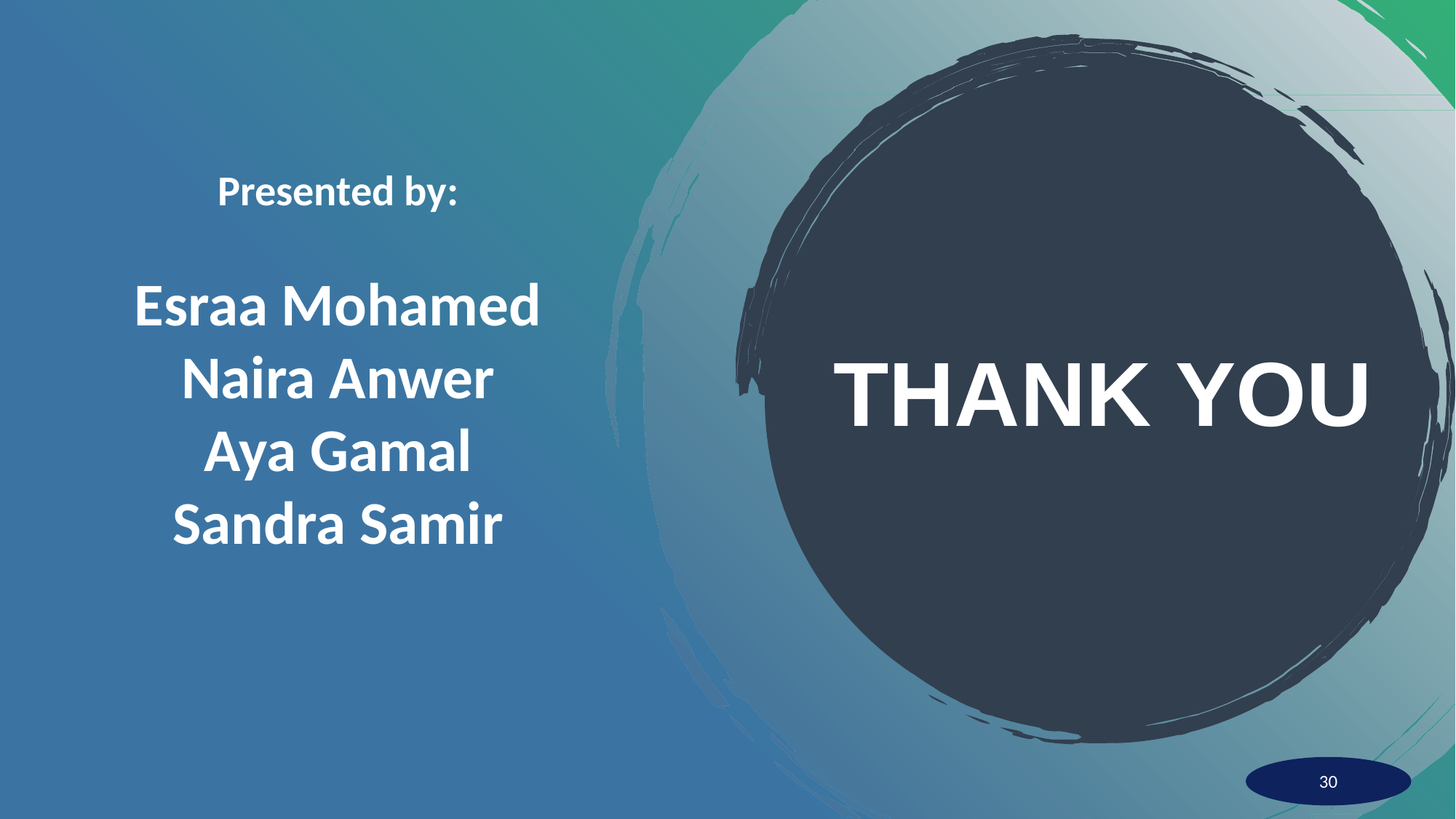

Presented by:

Esraa Mohamed
Naira Anwer
Aya Gamal
Sandra Samir

# THANK YOU
30